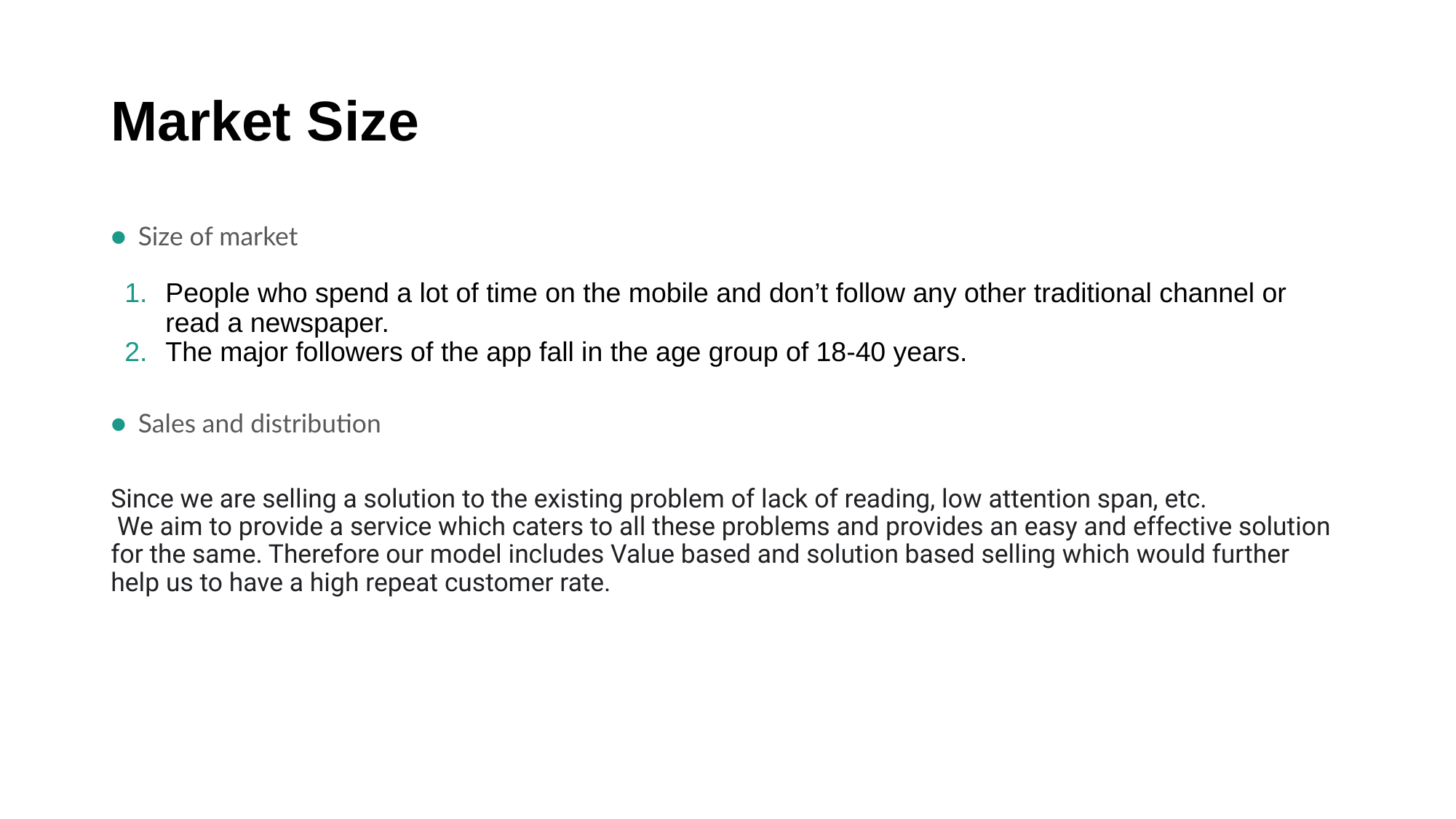

# Market Size
Size of market

People who spend a lot of time on the mobile and don’t follow any other traditional channel or read a newspaper.
The major followers of the app fall in the age group of 18-40 years.

Sales and distribution
Since we are selling a solution to the existing problem of lack of reading, low attention span, etc.
 We aim to provide a service which caters to all these problems and provides an easy and effective solution for the same. Therefore our model includes Value based and solution based selling which would further help us to have a high repeat customer rate.